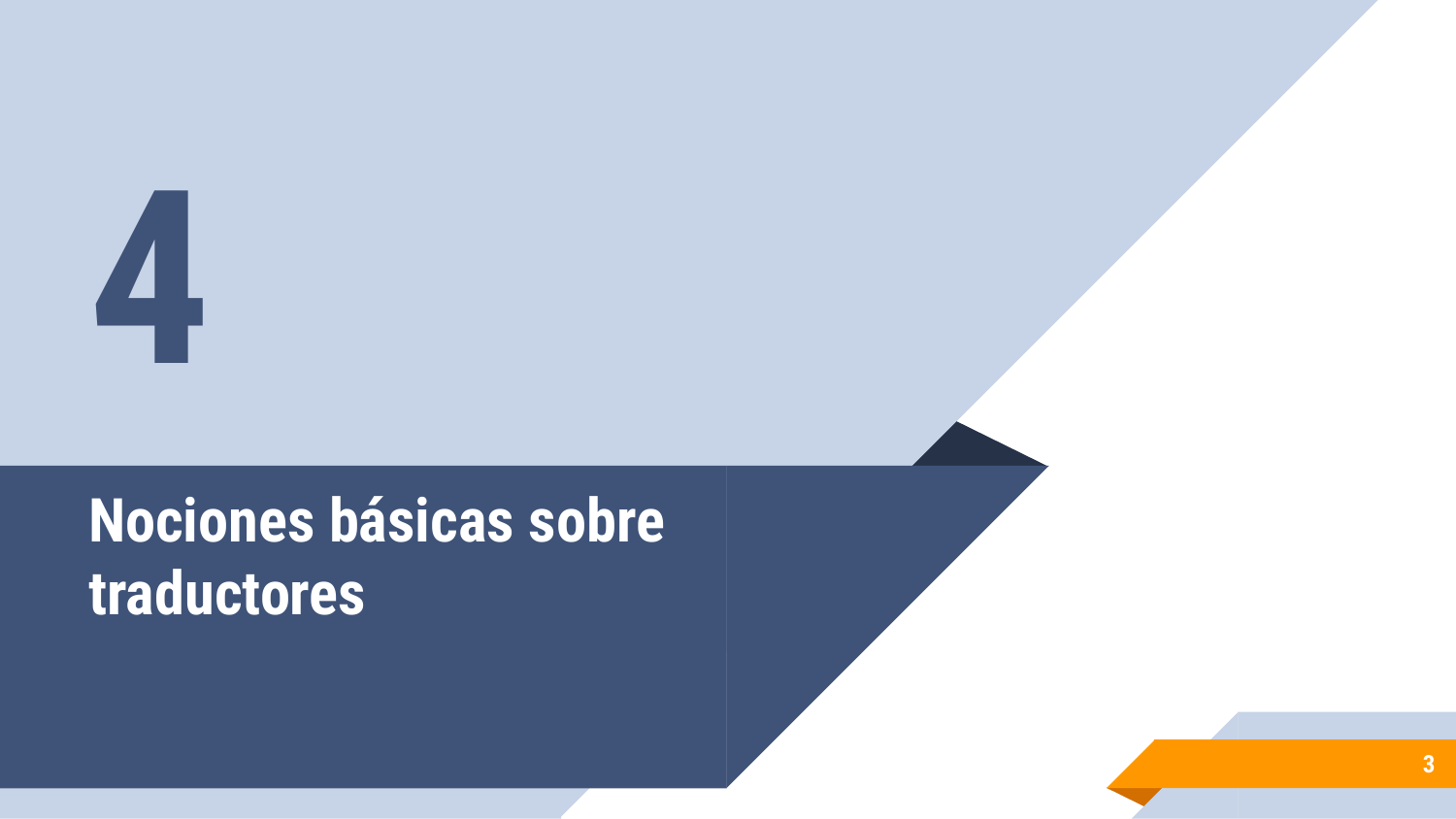

4

# Nociones básicas sobre traductores
3